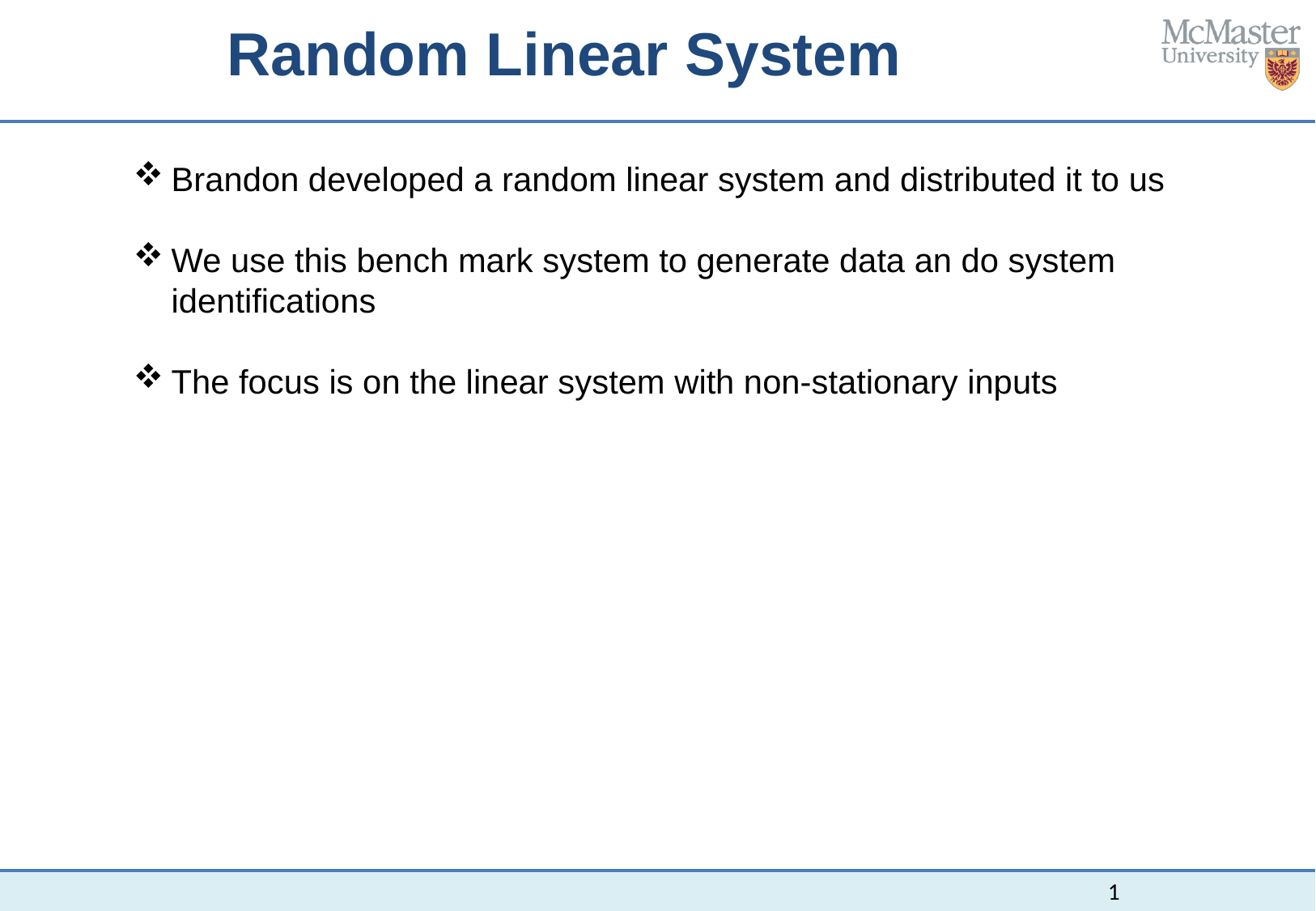

Random Linear System
Brandon developed a random linear system and distributed it to us

We use this bench mark system to generate data an do system identifications

The focus is on the linear system with non-stationary inputs